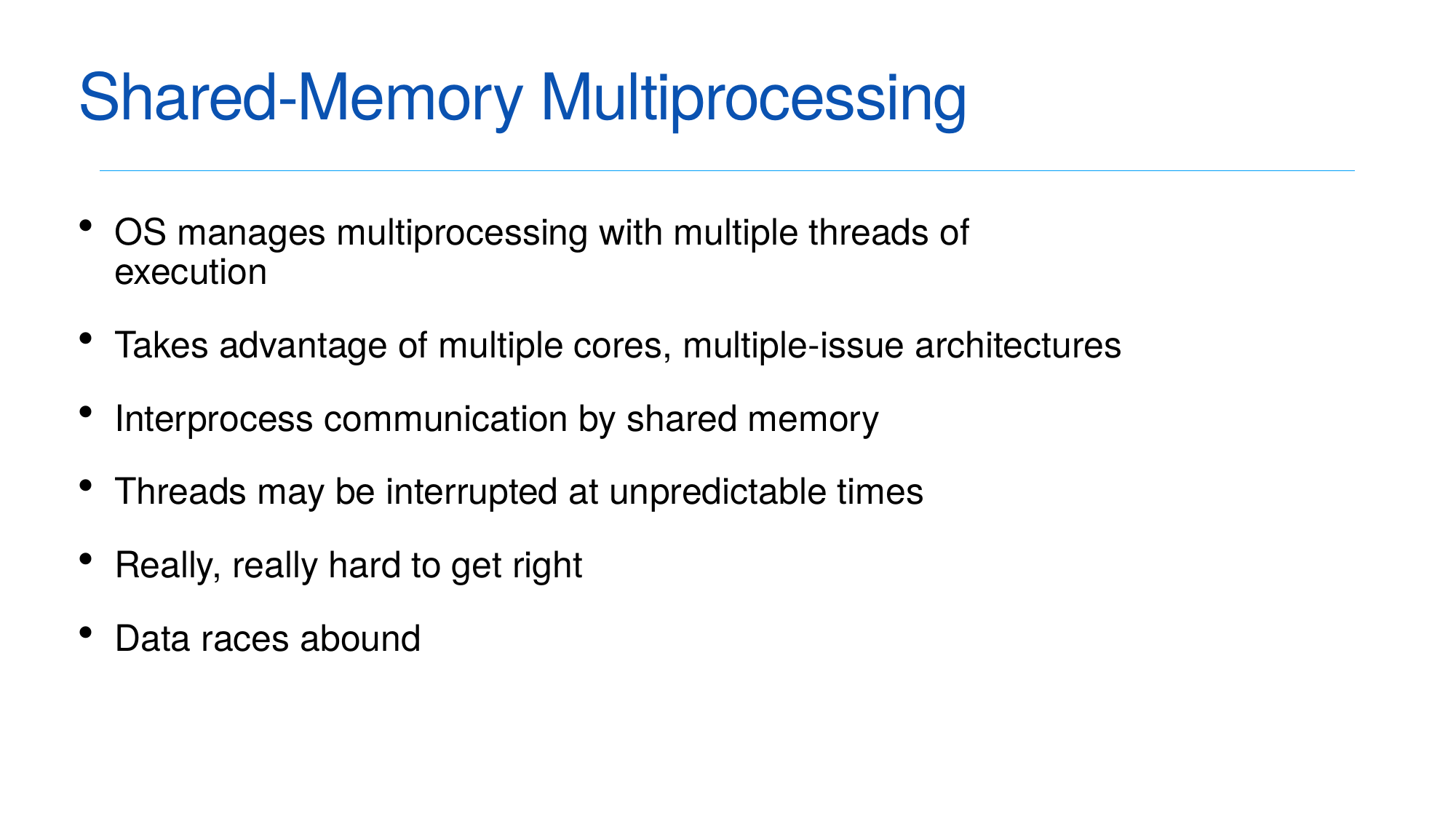

# Shared-Memory Multiprocessing
OS manages multiprocessing with multiple threads of execution
Takes advantage of multiple cores, multiple-issue architectures
Interprocess communication by shared memory
Threads may be interrupted at unpredictable times
Really, really hard to get right
Data races abound